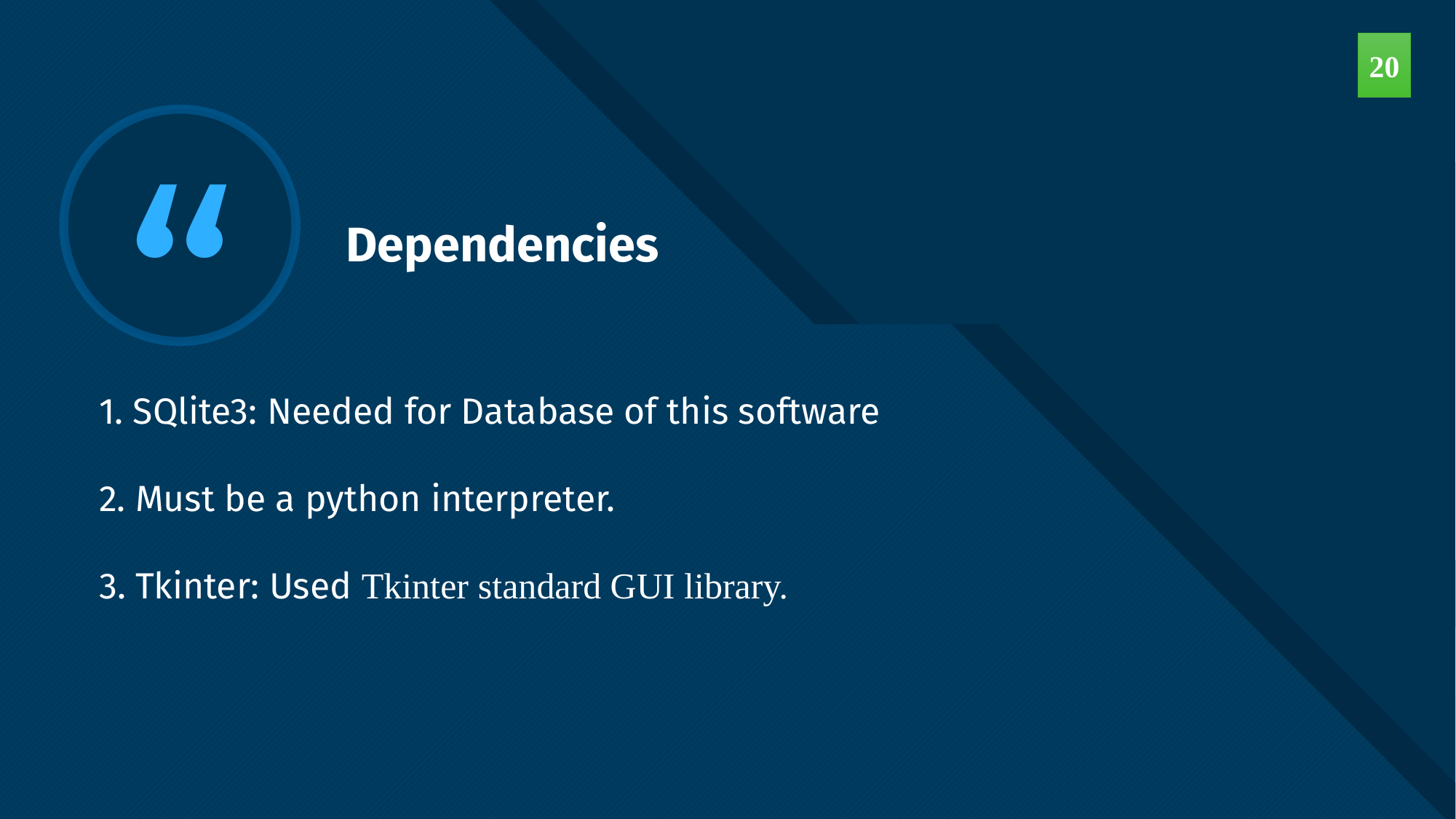

20
Dependencies
# 1. SQlite3: Needed for Database of this software 2. Must be a python interpreter. 3. Tkinter: Used Tkinter standard GUI library.